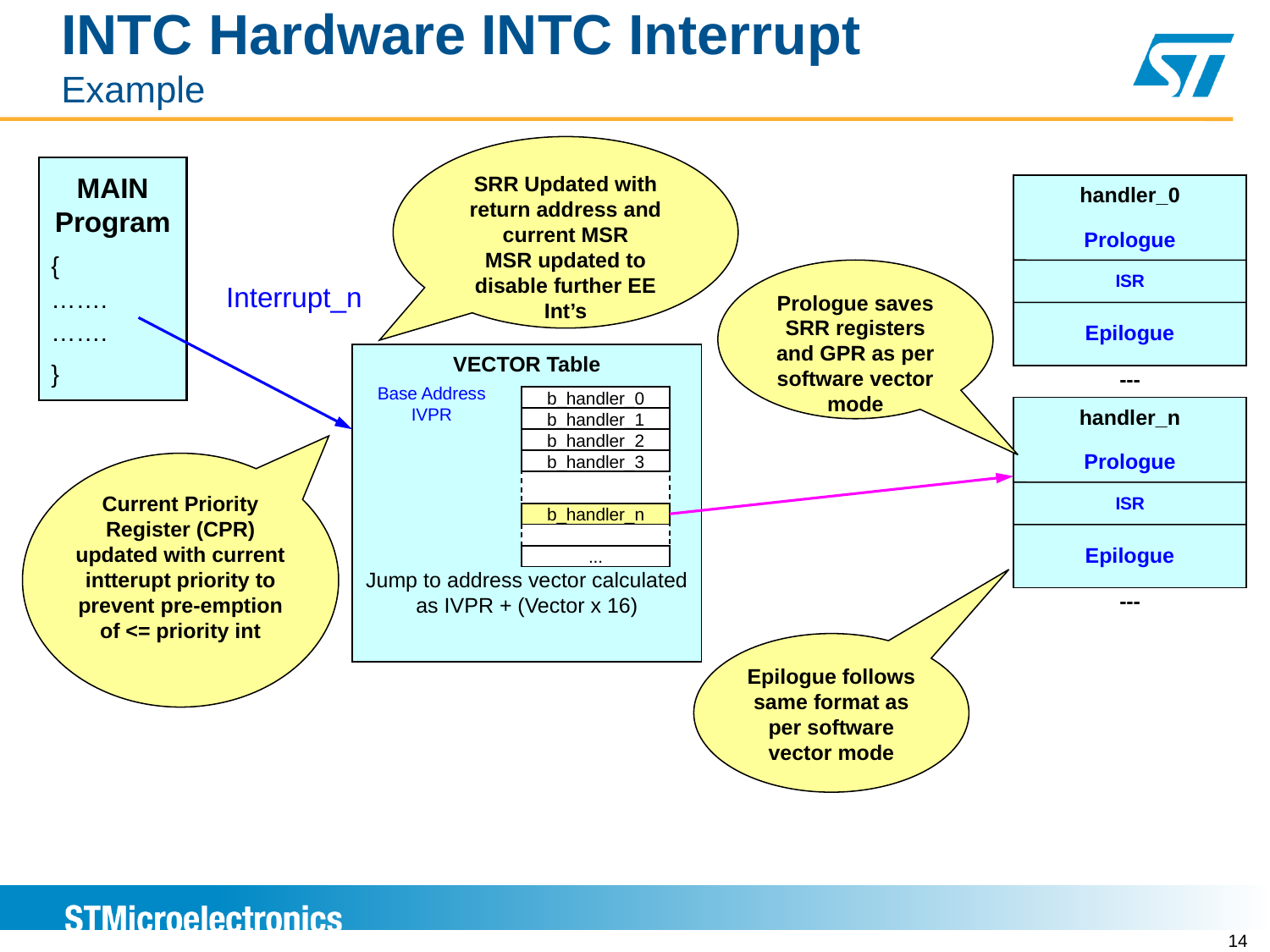

# INTC Hardware INTC Interrupt Example
SRR Updated with return address and current MSR
MSR updated to disable further EE Int’s
MAIN Program
{
…….
…….
}
handler_0

Prologue

ISR

Epilogue

Prologue saves SRR registers and GPR as per software vector mode
Interrupt_n

VECTOR Table

Jump to address vector calculated as IVPR + (Vector x 16)
Base Address IVPR
b_handler_0
b_handler_1
b_handler_2
b_handler_3

b_handler_n
...
---
handler_n

Prologue

ISR

Epilogue

Current Priority Register (CPR) updated with current intterupt priority to prevent pre-emption of <= priority int

---
Epilogue follows same format as per software vector mode
14